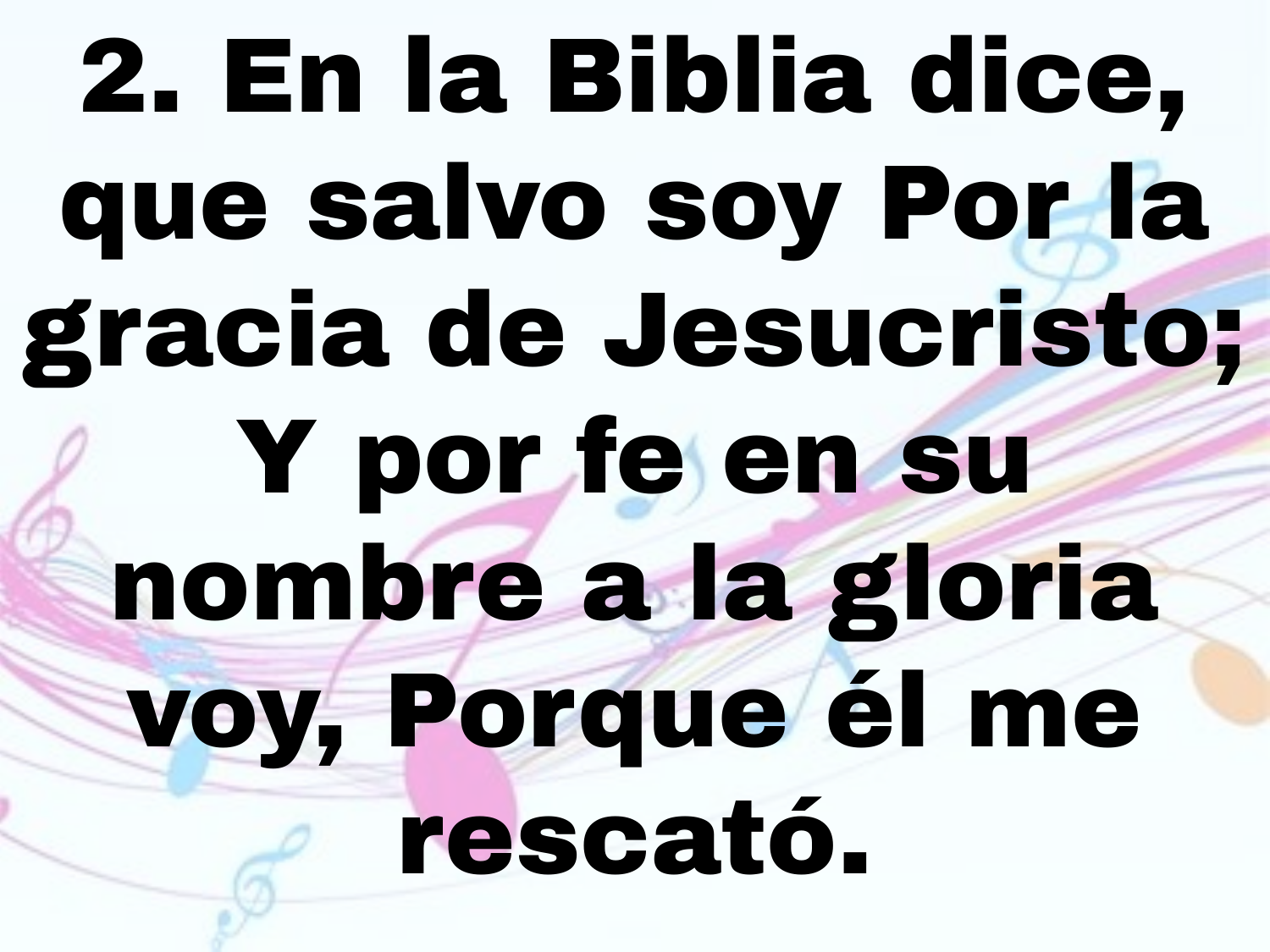

2. En la Biblia dice, que salvo soy Por la gracia de Jesucristo; Y por fe en su nombre a la gloria voy, Porque él me rescató.